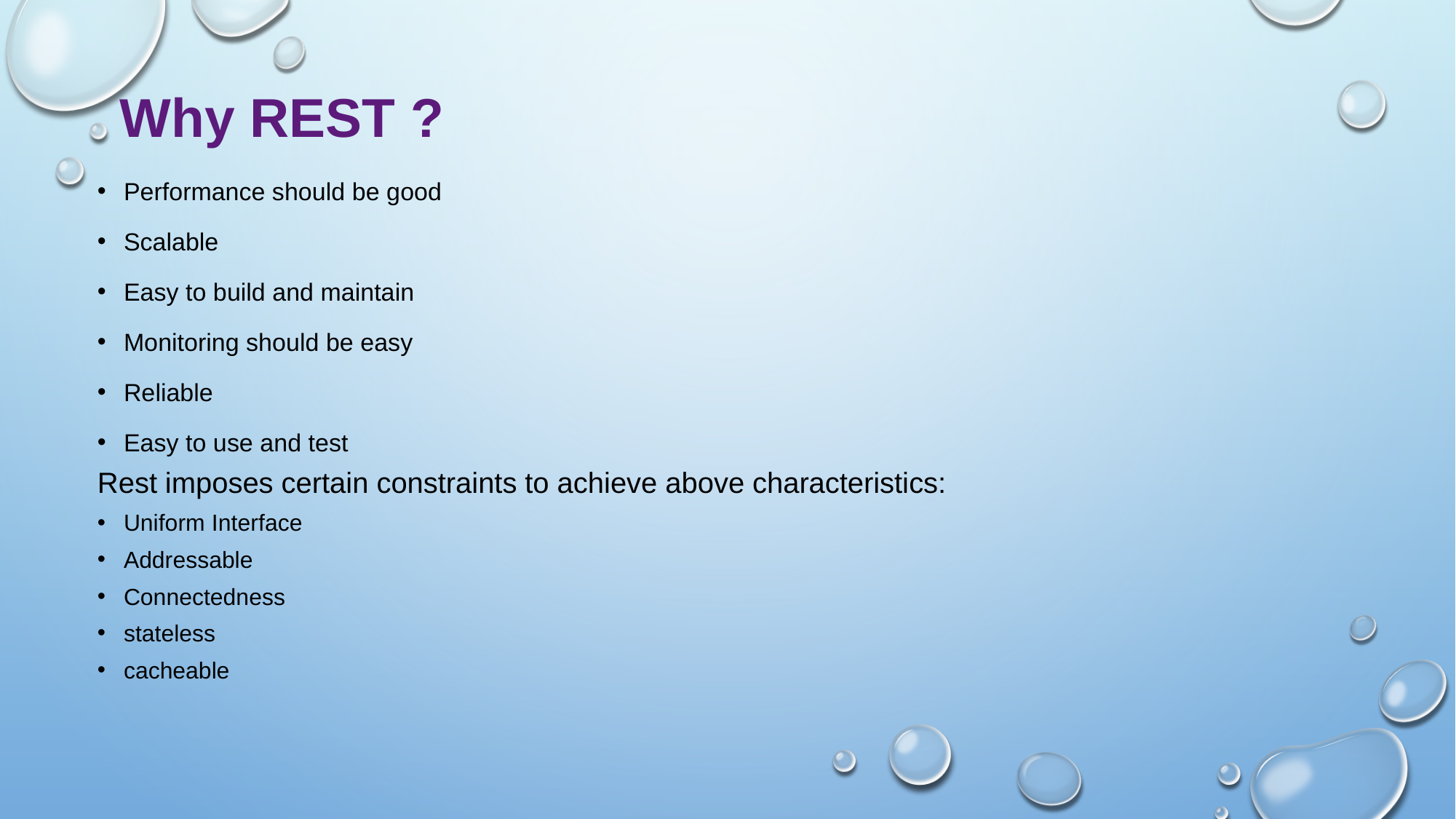

# Why REST ?
Performance should be good
Scalable
Easy to build and maintain
Monitoring should be easy
Reliable
Easy to use and test
Rest imposes certain constraints to achieve above characteristics:
Uniform Interface
Addressable
Connectedness
stateless
cacheable